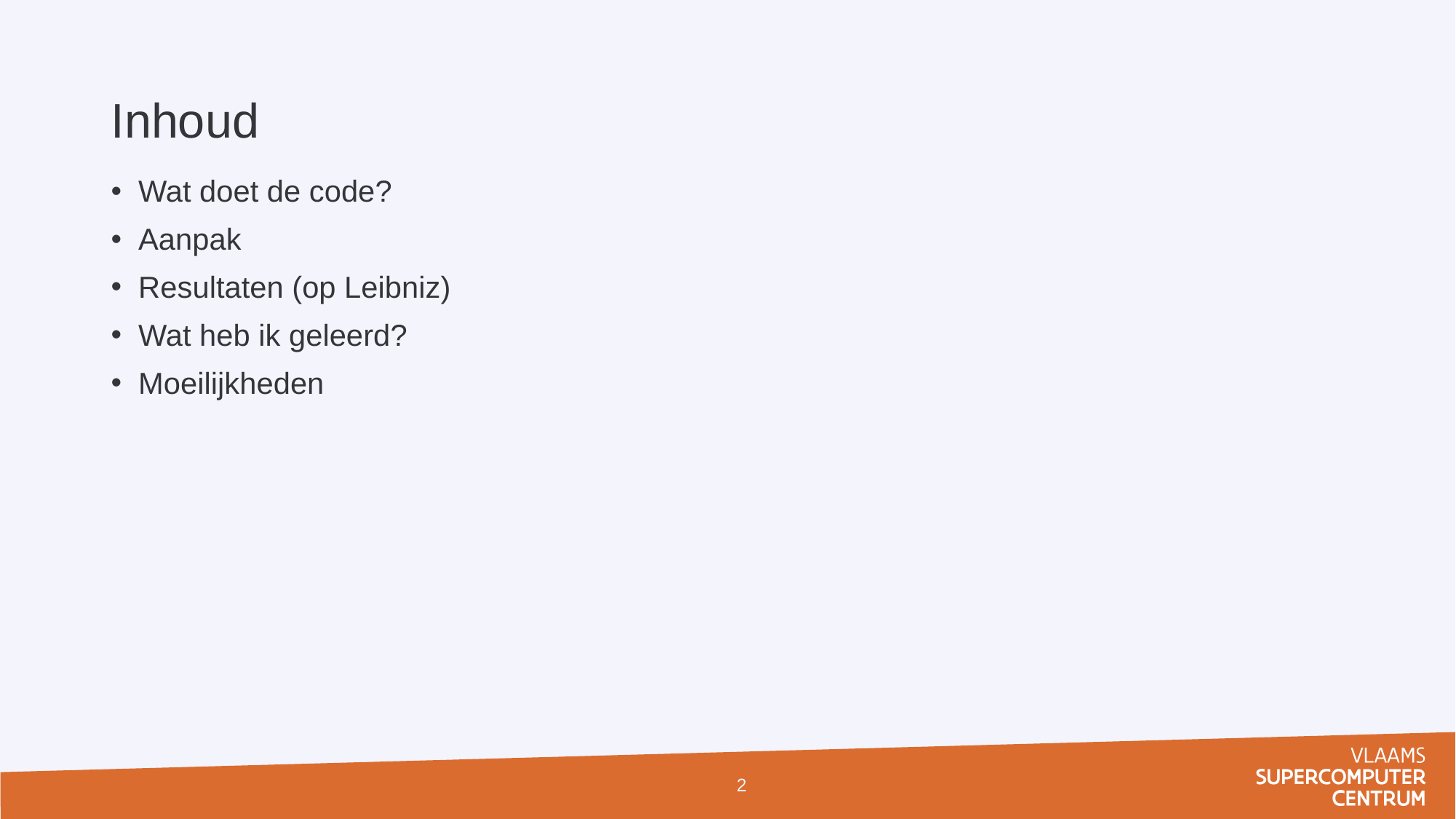

# Inhoud
Wat doet de code?
Aanpak
Resultaten (op Leibniz)
Wat heb ik geleerd?
Moeilijkheden

2